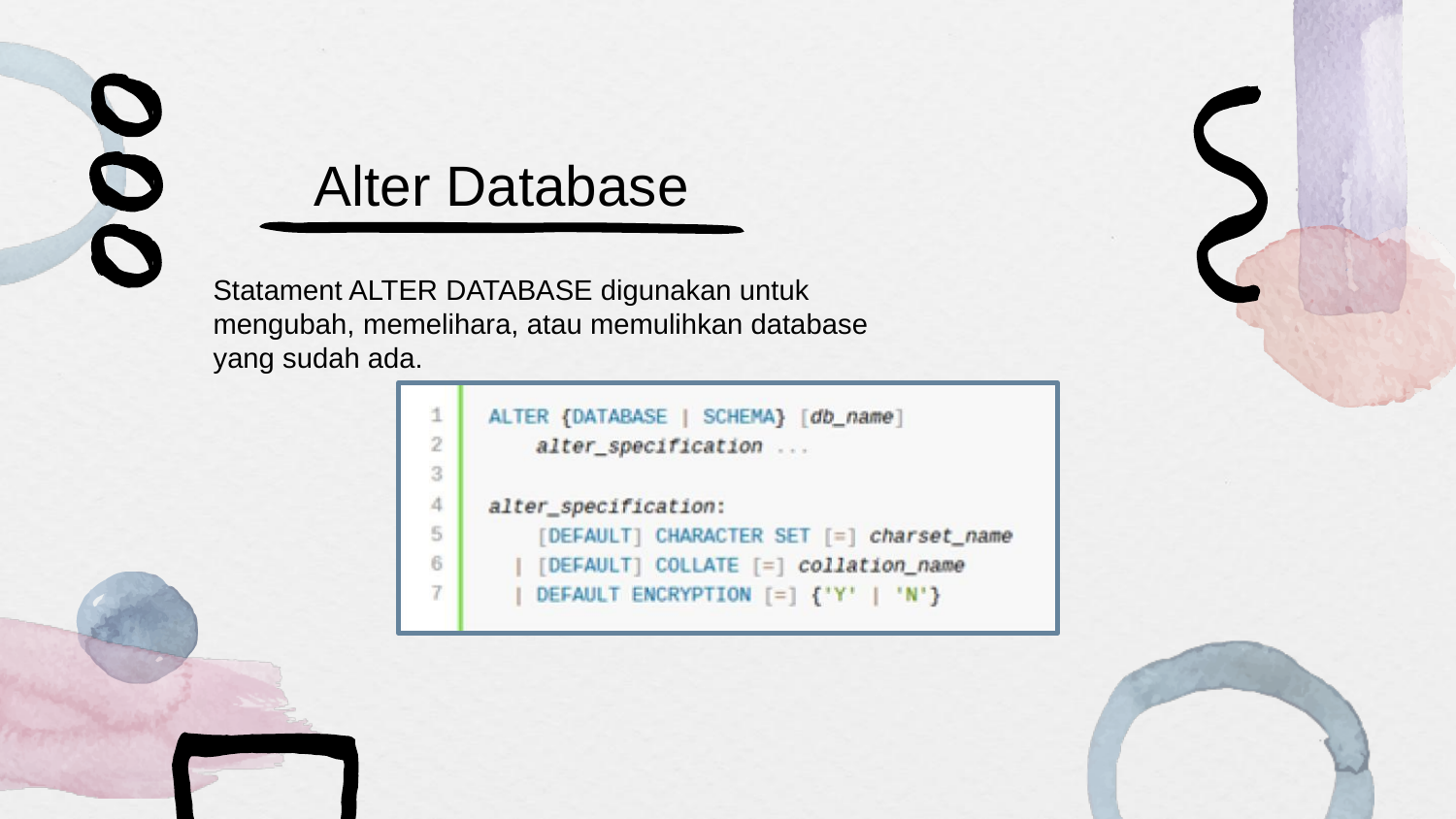

# Alter Database

Statament ALTER DATABASE digunakan untuk mengubah, memelihara, atau memulihkan database yang sudah ada.